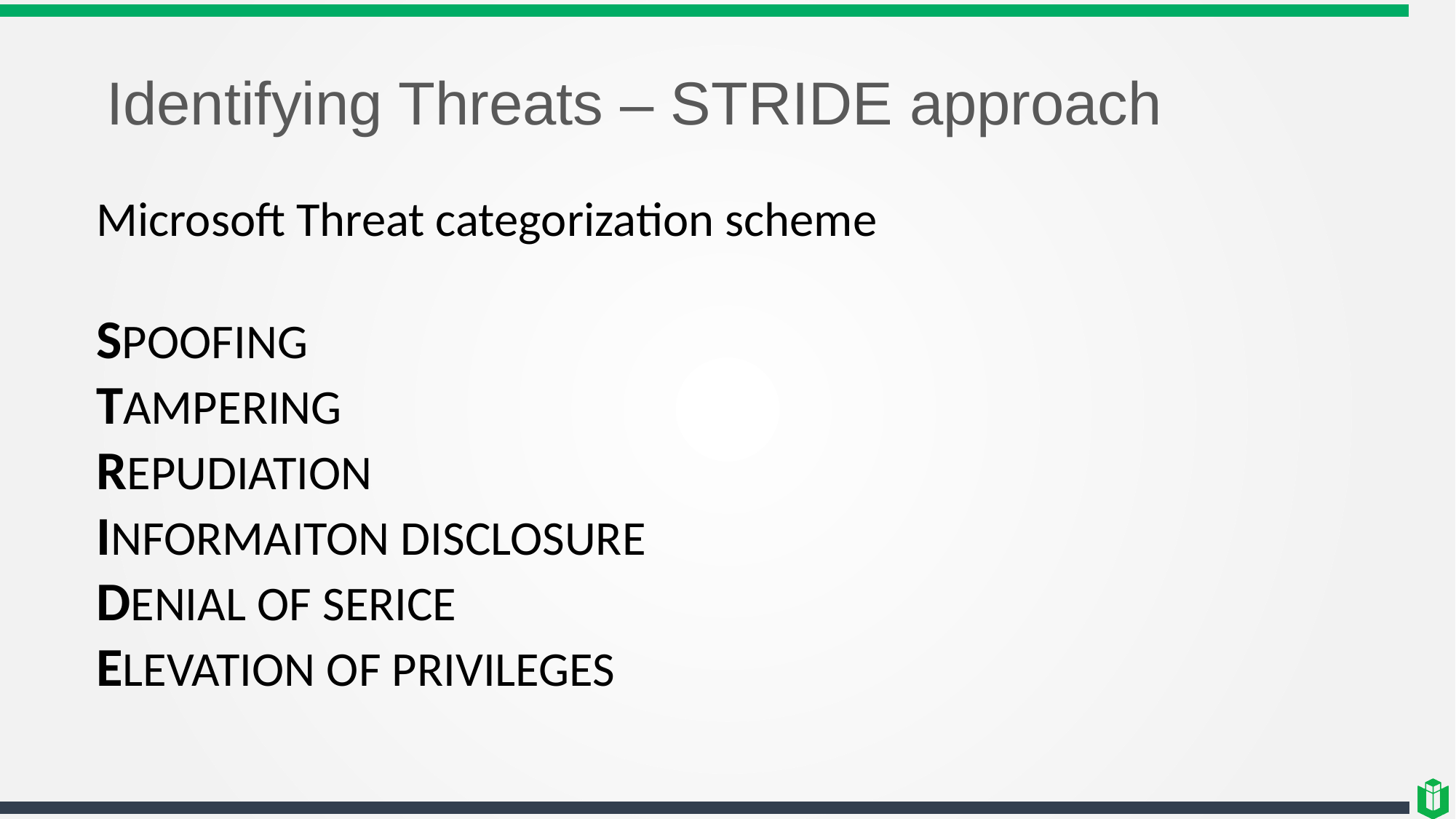

# Identifying Threats – STRIDE approach
Microsoft Threat categorization scheme

SPOOFING
TAMPERING
REPUDIATION
INFORMAITON DISCLOSURE
DENIAL OF SERICE
ELEVATION OF PRIVILEGES